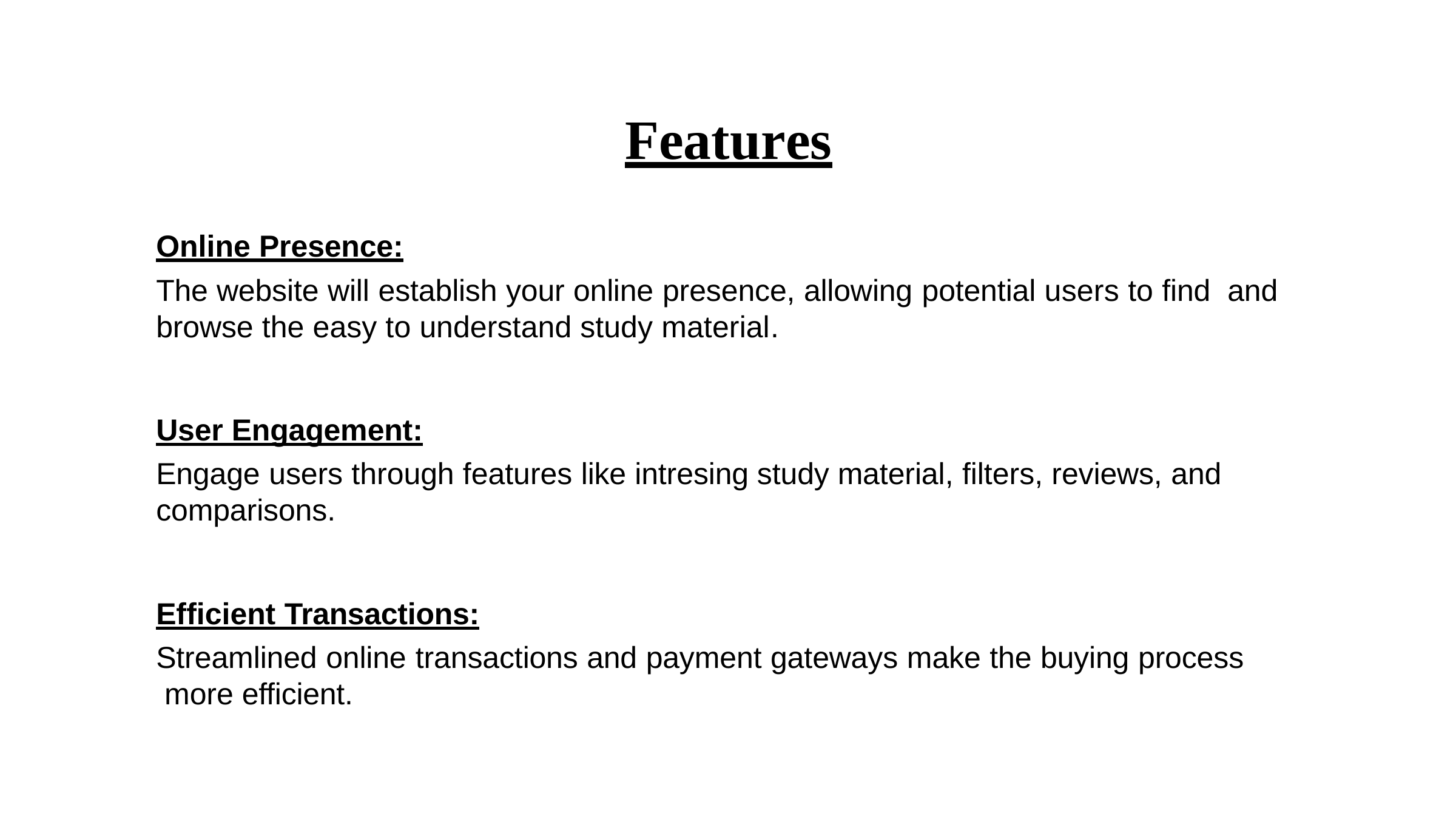

# Features
Online Presence:
The website will establish your online presence, allowing potential users to find  and browse the easy to understand study material.

User Engagement:
Engage users through features like intresing study material, filters, reviews, and comparisons.

Efficient Transactions:
Streamlined online transactions and payment gateways make the buying process  more efficient.